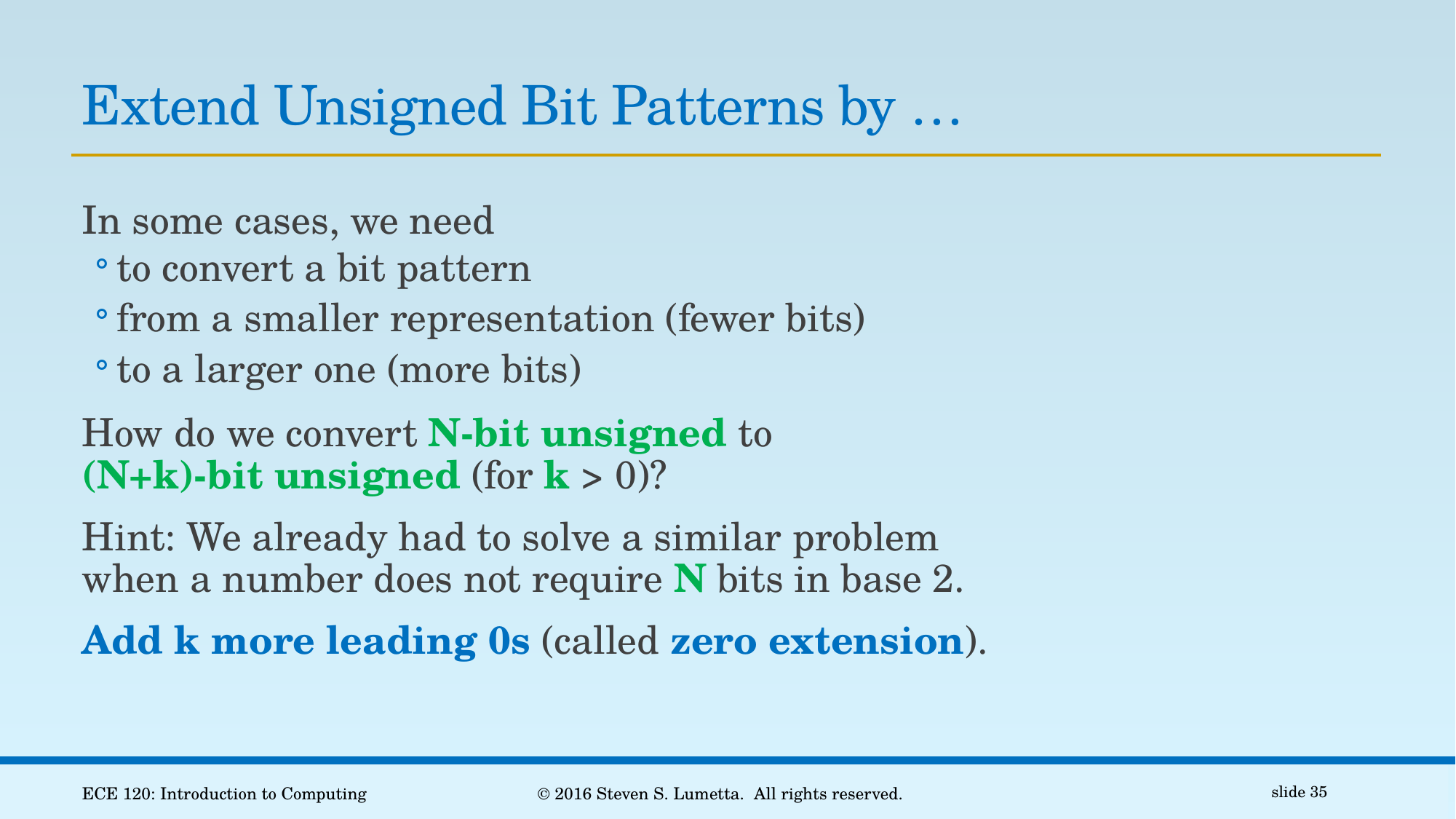

# Extend Unsigned Bit Patterns by …
In some cases, we need
to convert a bit pattern
from a smaller representation (fewer bits)
to a larger one (more bits)
How do we convert N-bit unsigned to
(N+k)-bit unsigned (for k > 0)?
Hint: We already had to solve a similar problem when a number does not require N bits in base 2.
Add k more leading 0s (called zero extension).
ECE 120: Introduction to Computing
© 2016 Steven S. Lumetta.  All rights reserved.
slide 35